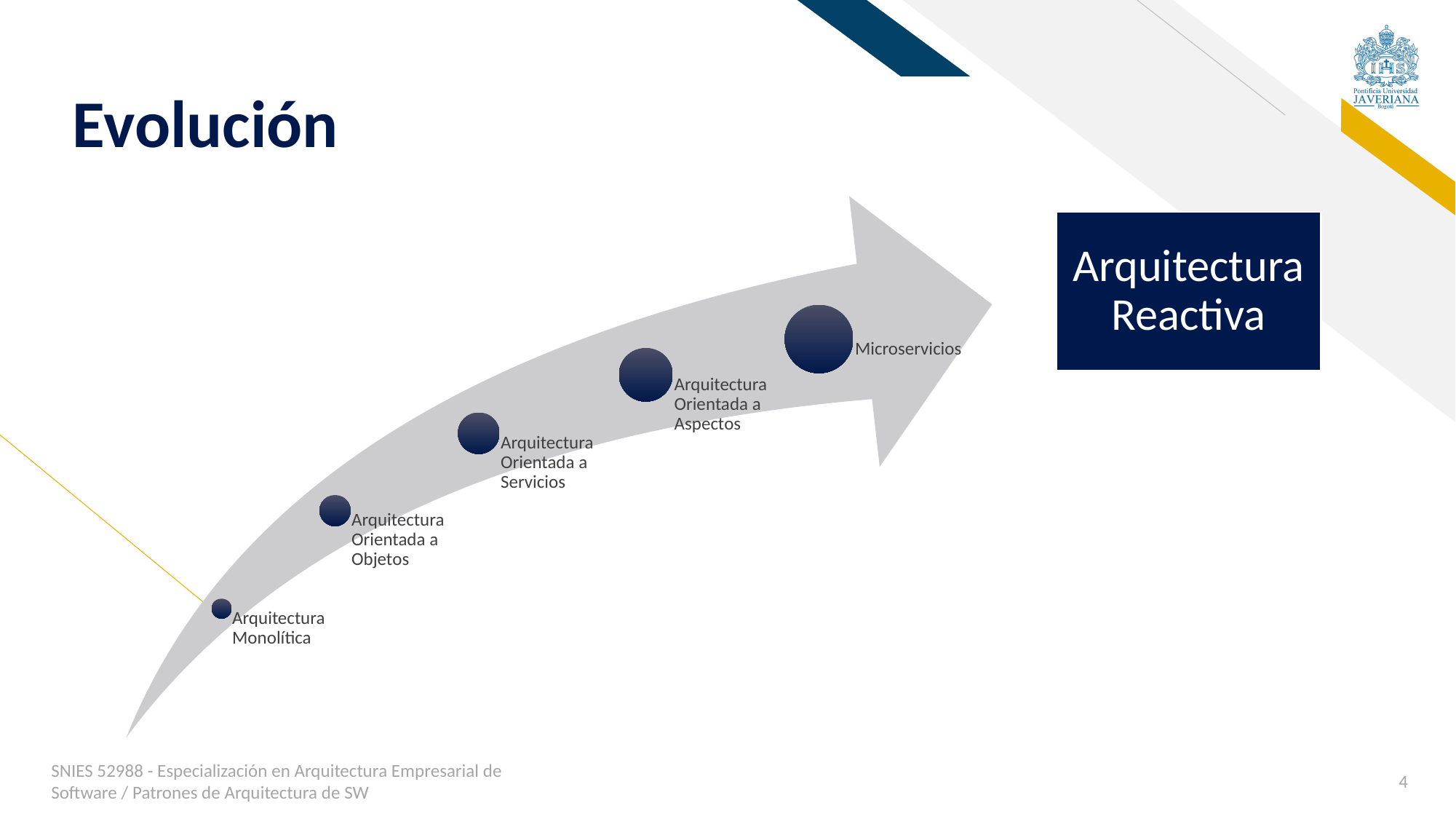

# Evolución

Arquitectura Reactiva

Microservicios

Arquitectura Orientada a Aspectos

Arquitectura Orientada a Servicios

Arquitectura Orientada a Objetos

Arquitectura Monolítica
SNIES 52988 - Especialización en Arquitectura Empresarial de Software / Patrones de Arquitectura de SW
4